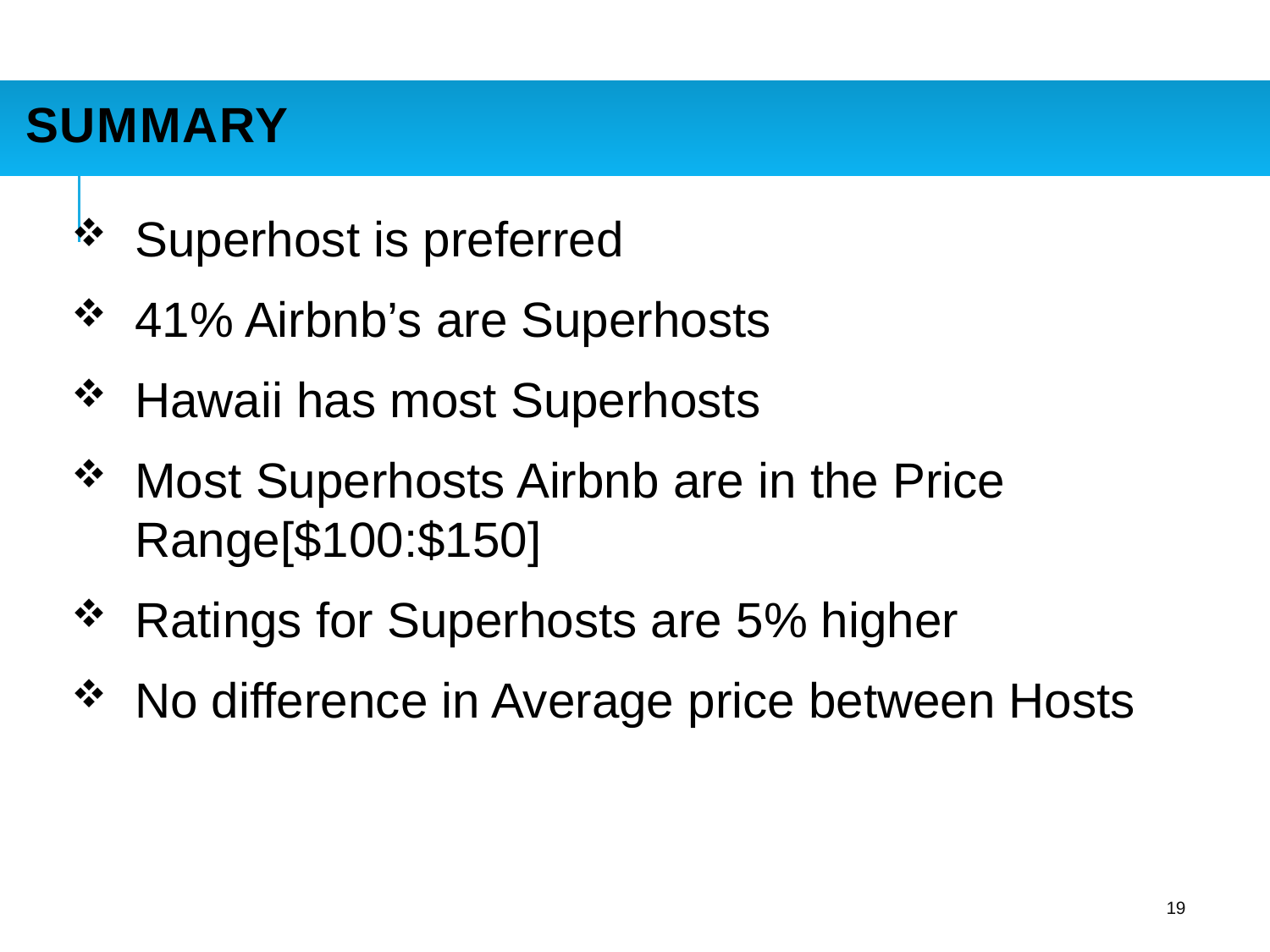

# Summary
Superhost is preferred
41% Airbnb’s are Superhosts
Hawaii has most Superhosts
Most Superhosts Airbnb are in the Price Range[$100:$150]
Ratings for Superhosts are 5% higher
No difference in Average price between Hosts

19